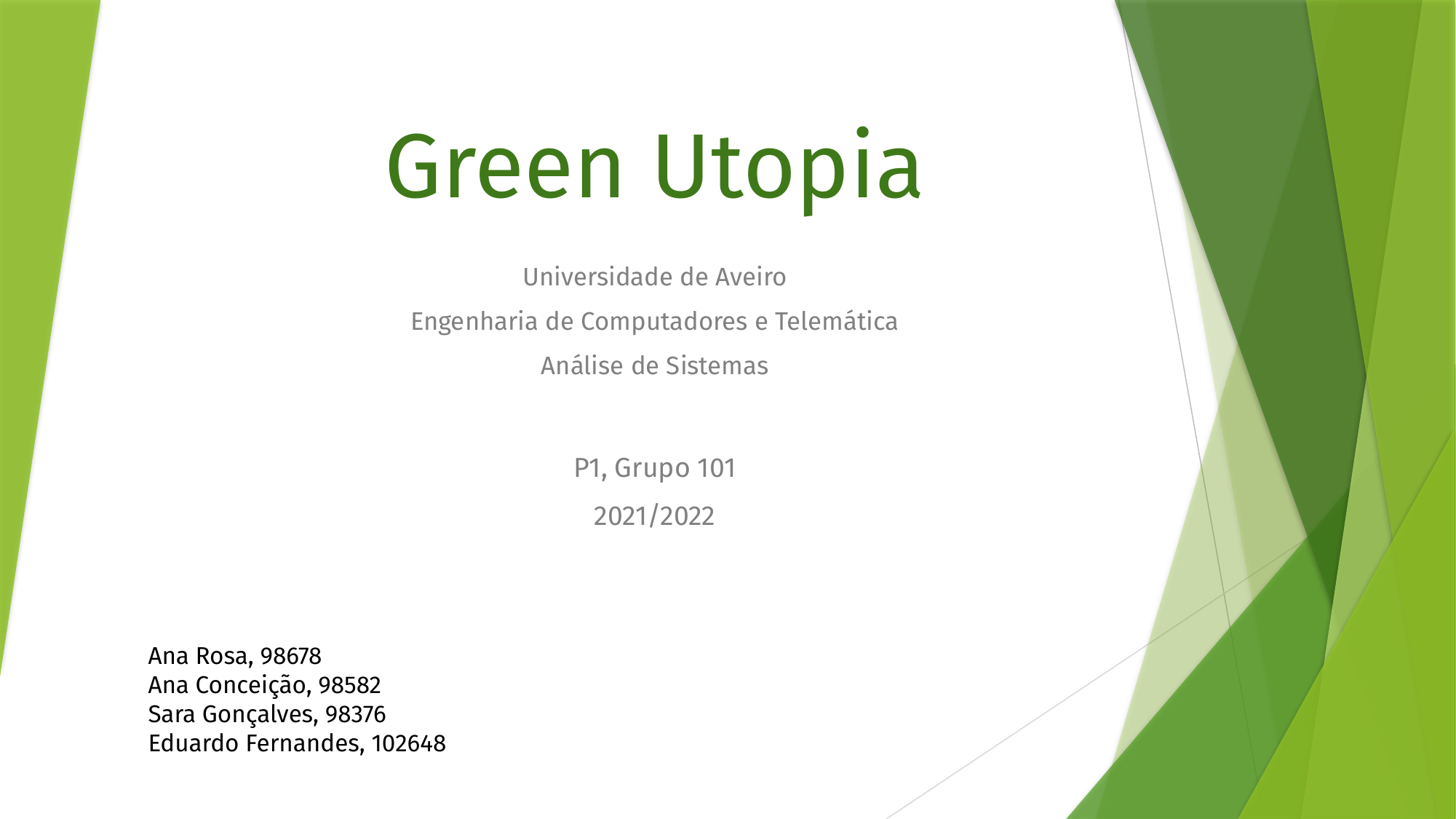

# Green Utopia
Universidade de Aveiro
Engenharia de Computadores e Telemática
Análise de Sistemas
P1, Grupo 101
2021/2022
Ana Rosa, 98678
Ana Conceição, 98582
Sara Gonçalves, 98376
Eduardo Fernandes, 102648